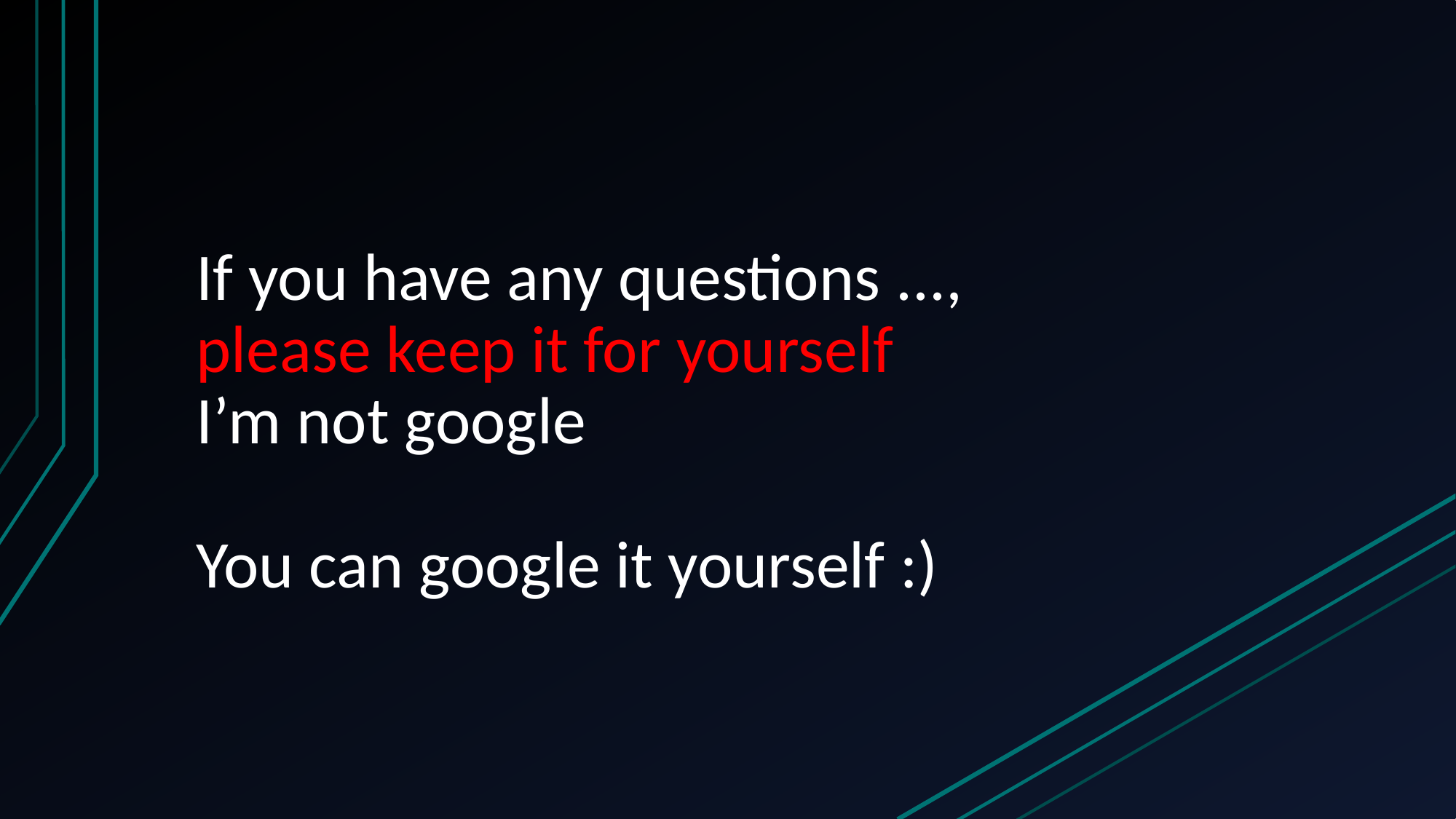

# If you have any questions ..., please keep it for yourself I’m not google You can google it yourself :)